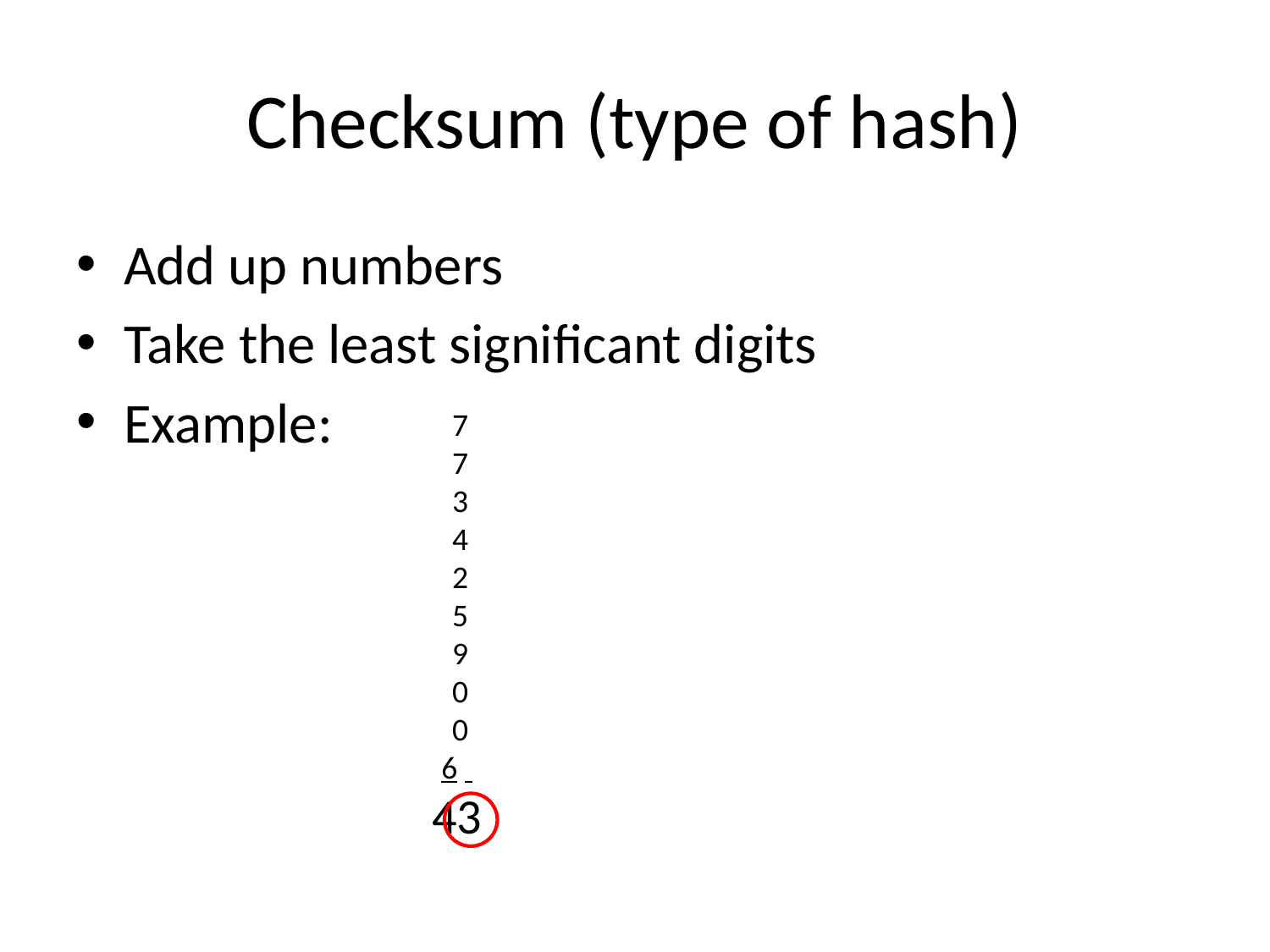

# Checksum (type of hash)
Add up numbers
Take the least significant digits
Example:

7
7
3
4
2
5
9
0
0
6
43